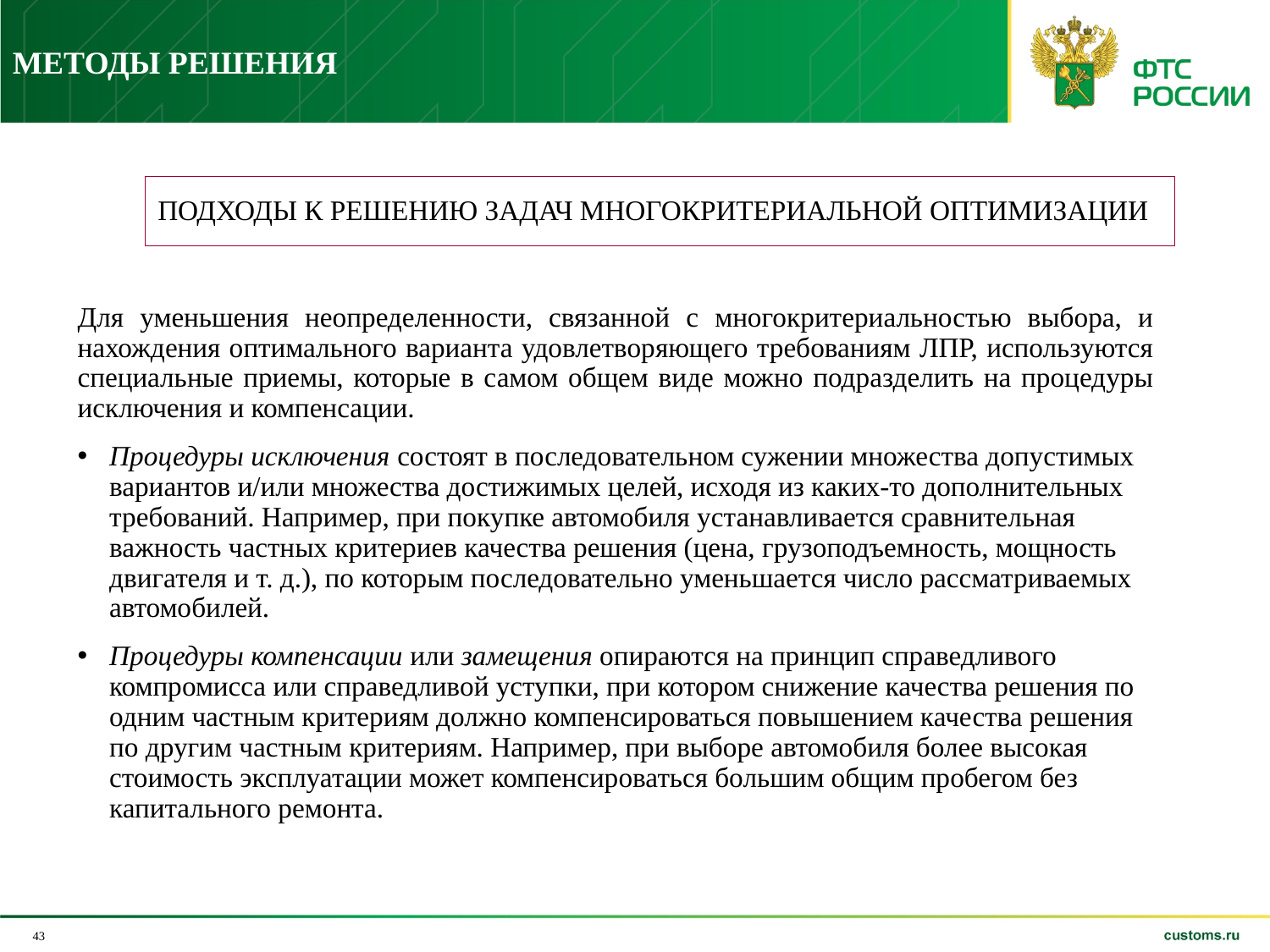

МЕТОДЫ РЕШЕНИЯ
# ПОДХОДЫ К РЕШЕНИЮ ЗАДАЧ МНОГОКРИТЕРИАЛЬНОЙ ОПТИМИЗАЦИИ
Для уменьшения неопределенности, связанной с многокритериальностью выбора, и нахождения оптимального варианта удовлетворяющего требованиям ЛПР, используются специальные приемы, которые в самом общем виде можно подразделить на процедуры исключения и компенсации.
Процедуры исключения состоят в последовательном сужении множества допустимых вариантов и/или множества достижимых целей, исходя из каких-то дополнительных требований. Например, при покупке автомобиля устанавливается сравнительная важность частных критериев качества решения (цена, грузоподъемность, мощность двигателя и т. д.), по которым последовательно уменьшается число рассматриваемых автомобилей.
Процедуры компенсации или замещения опираются на принцип справедливого компромисса или справедливой уступки, при котором снижение качества решения по одним частным критериям должно компенсироваться повышением качества решения по другим частным критериям. Например, при выборе автомобиля более высокая стоимость эксплуатации может компенсироваться большим общим пробегом без капитального ремонта.
43